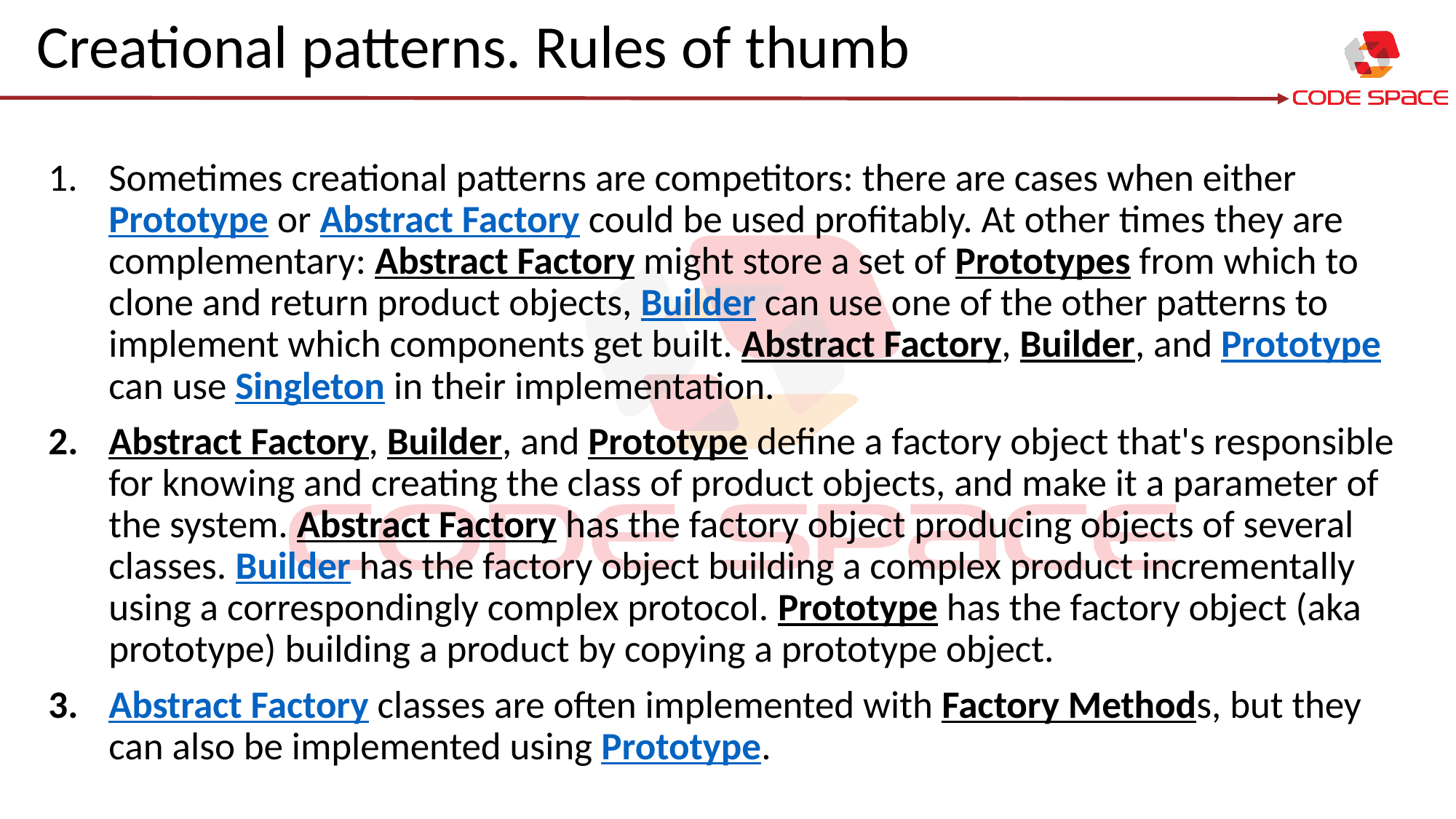

# Creational patterns. Rules of thumb
Sometimes creational patterns are competitors: there are cases when either Prototype or Abstract Factory could be used profitably. At other times they are complementary: Abstract Factory might store a set of Prototypes from which to clone and return product objects, Builder can use one of the other patterns to implement which components get built. Abstract Factory, Builder, and Prototype can use Singleton in their implementation.
Abstract Factory, Builder, and Prototype define a factory object that's responsible for knowing and creating the class of product objects, and make it a parameter of the system. Abstract Factory has the factory object producing objects of several classes. Builder has the factory object building a complex product incrementally using a correspondingly complex protocol. Prototype has the factory object (aka prototype) building a product by copying a prototype object.
Abstract Factory classes are often implemented with Factory Methods, but they can also be implemented using Prototype.